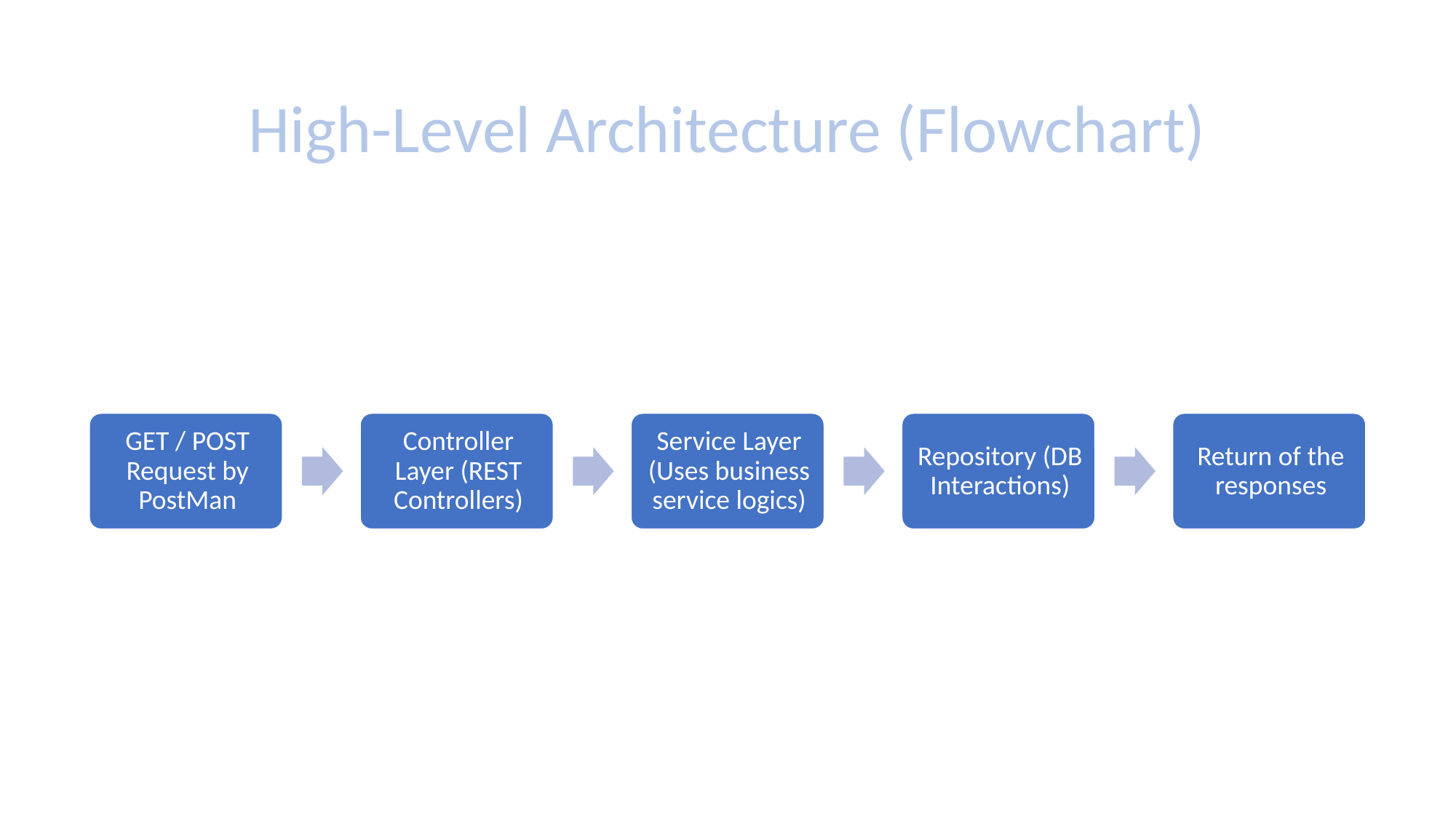

# High-Level Architecture (Flowchart)
GET / POST Request by PostMan

Controller Layer (REST Controllers)

Service Layer (Uses business service logics)

Repository (DB Interactions)

Return of the responses